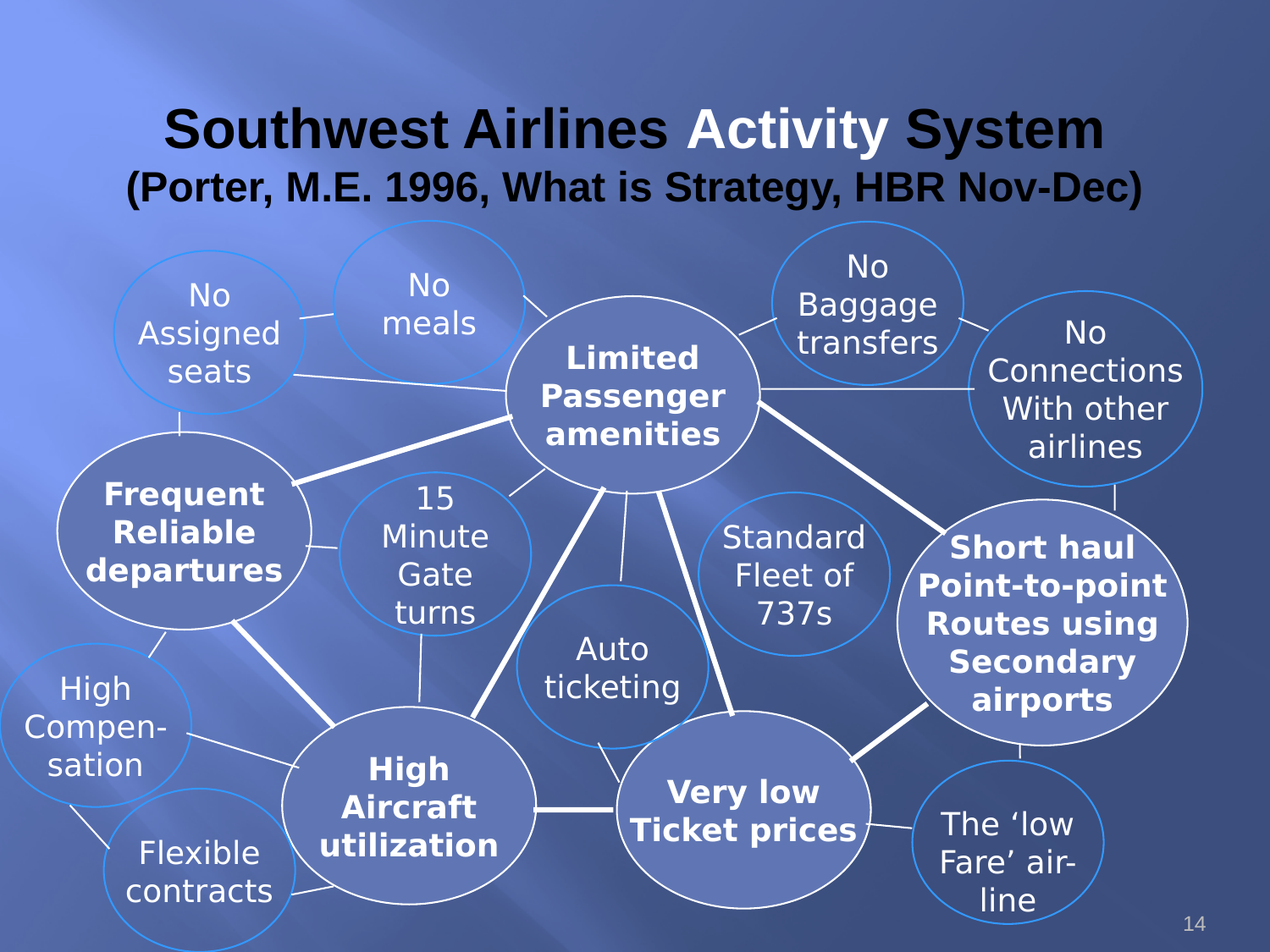

# Southwest Airlines Activity System (Porter, M.E. 1996, What is Strategy, HBR Nov-Dec)
No
meals
No
Baggage
transfers
No
Assigned
seats
No
Connections
With other
airlines
Limited
Passenger
amenities

Frequent
Reliable
departures

15
Minute
Gate
turns

Standard
Fleet of
737s

Short haul
Point-to-point
Routes using
Secondary
airports

Auto
ticketing

High
Compen-
sation

High
Aircraft
utilization
Very low
Ticket prices

The ‘low
Fare’ air-
line
Flexible
contracts

14